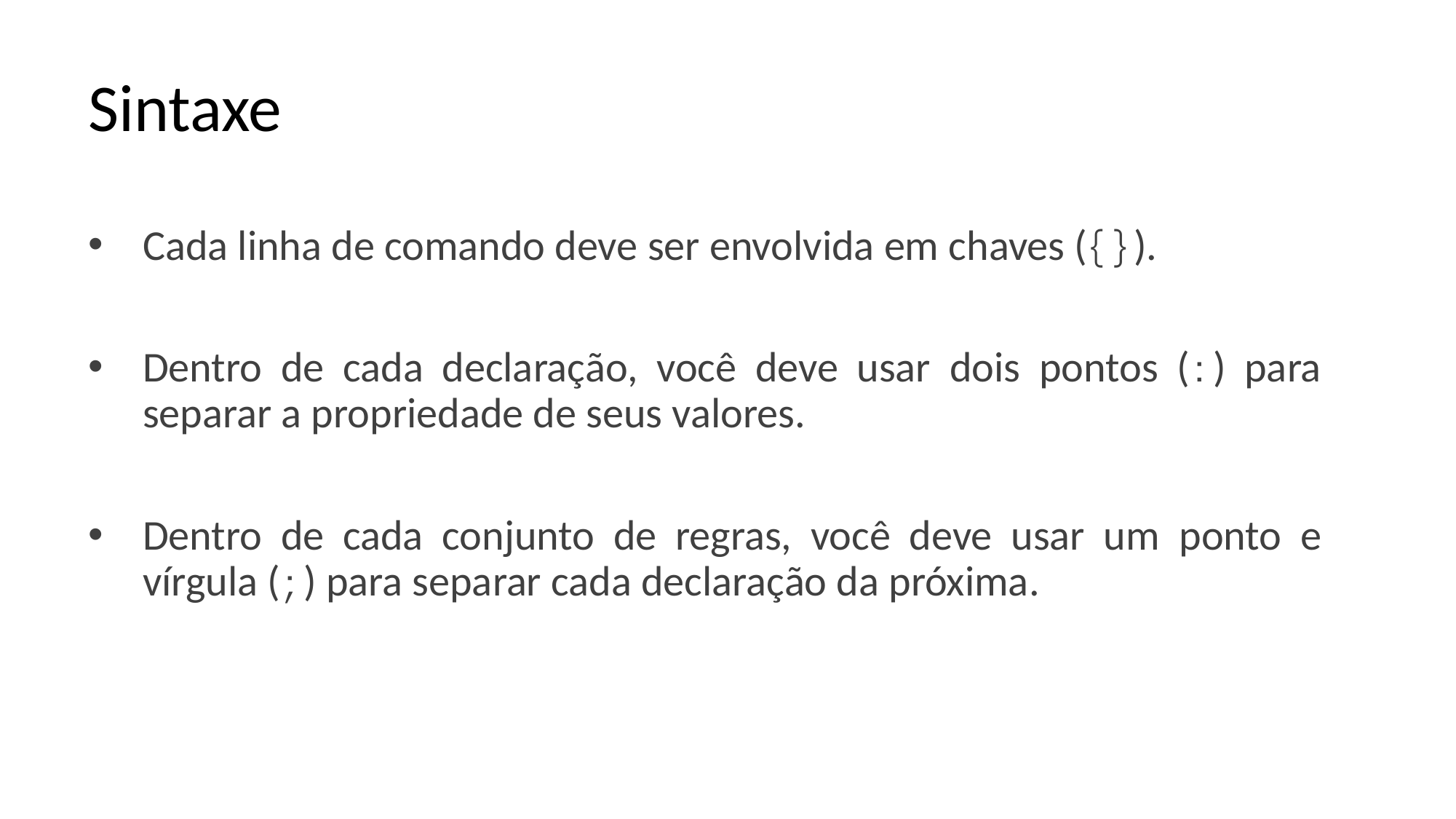

# Sintaxe
Cada linha de comando deve ser envolvida em chaves ({}).

Dentro de cada declaração, você deve usar dois pontos (:) para separar a propriedade de seus valores.

Dentro de cada conjunto de regras, você deve usar um ponto e vírgula (;) para separar cada declaração da próxima.